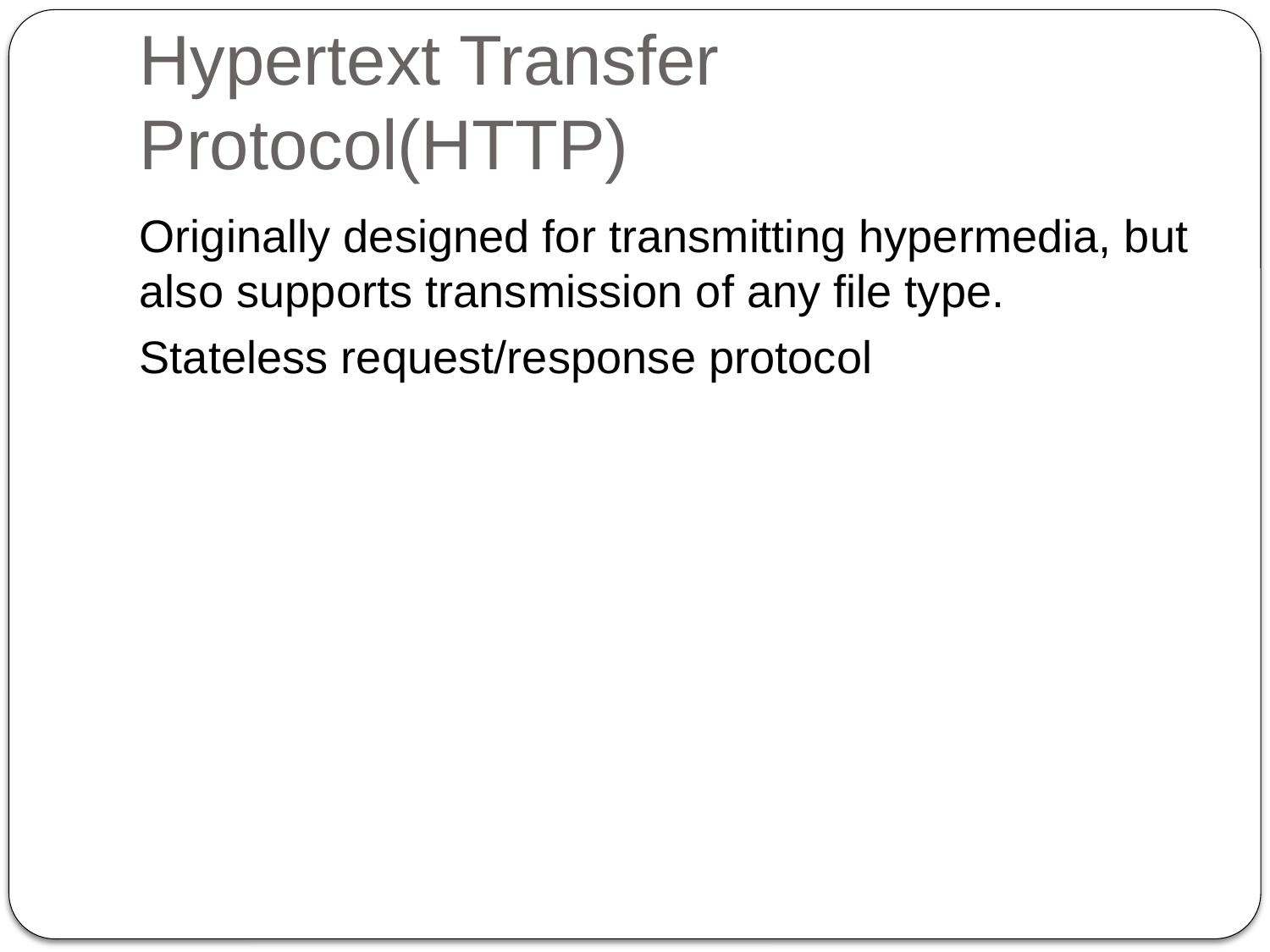

# Hypertext Transfer Protocol(HTTP)
Originally designed for transmitting hypermedia, but also supports transmission of any file type.
Stateless request/response protocol